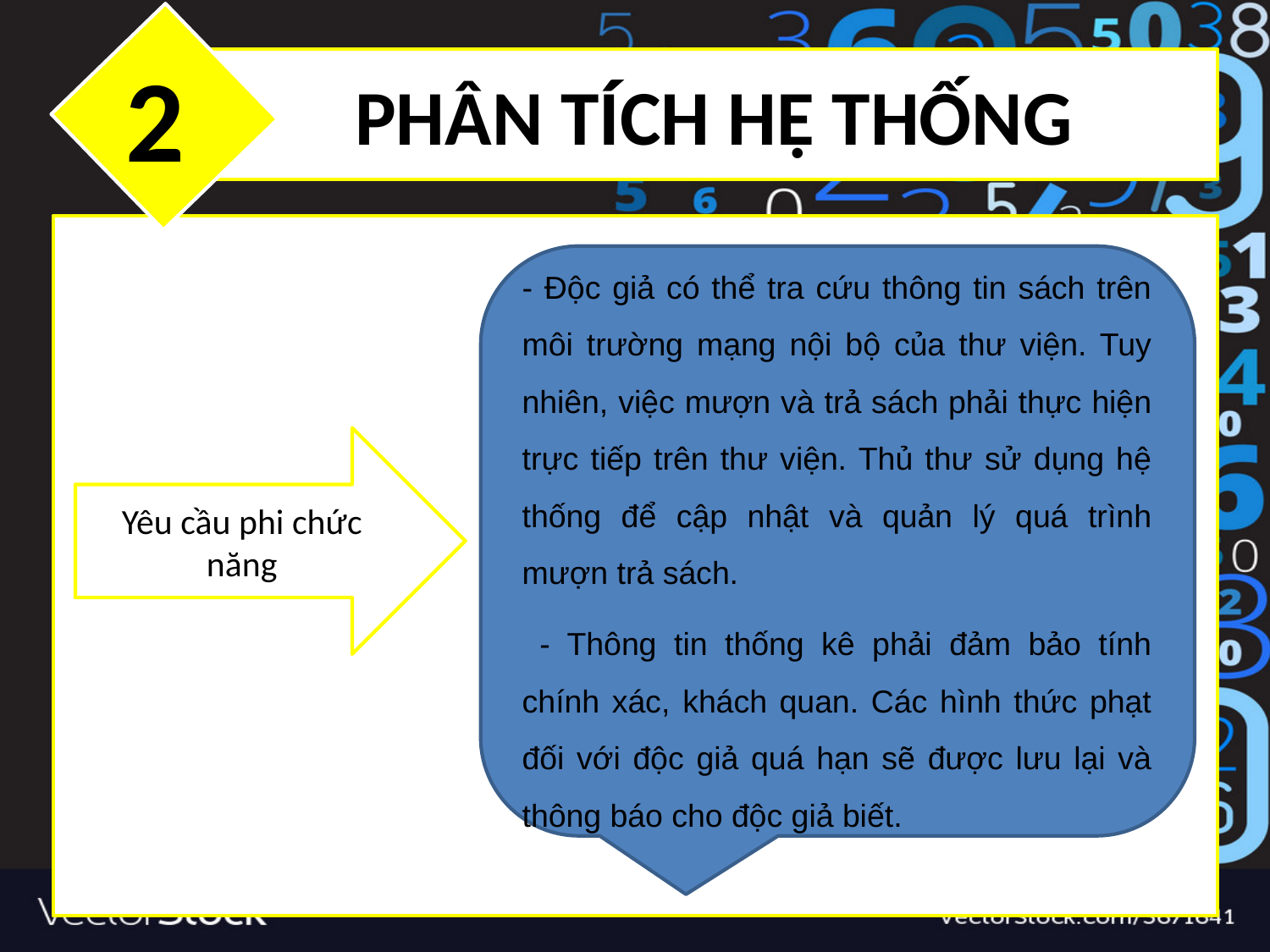

2
PHÂN TÍCH HỆ THỐNG

- Độc giả có thể tra cứu thông tin sách trên môi trường mạng nội bộ của thư viện. Tuy nhiên, việc mượn và trả sách phải thực hiện trực tiếp trên thư viện. Thủ thư sử dụng hệ thống để cập nhật và quản lý quá trình mượn trả sách.
 - Thông tin thống kê phải đảm bảo tính chính xác, khách quan. Các hình thức phạt đối với độc giả quá hạn sẽ được lưu lại và thông báo cho độc giả biết.

Yêu cầu phi chức năng